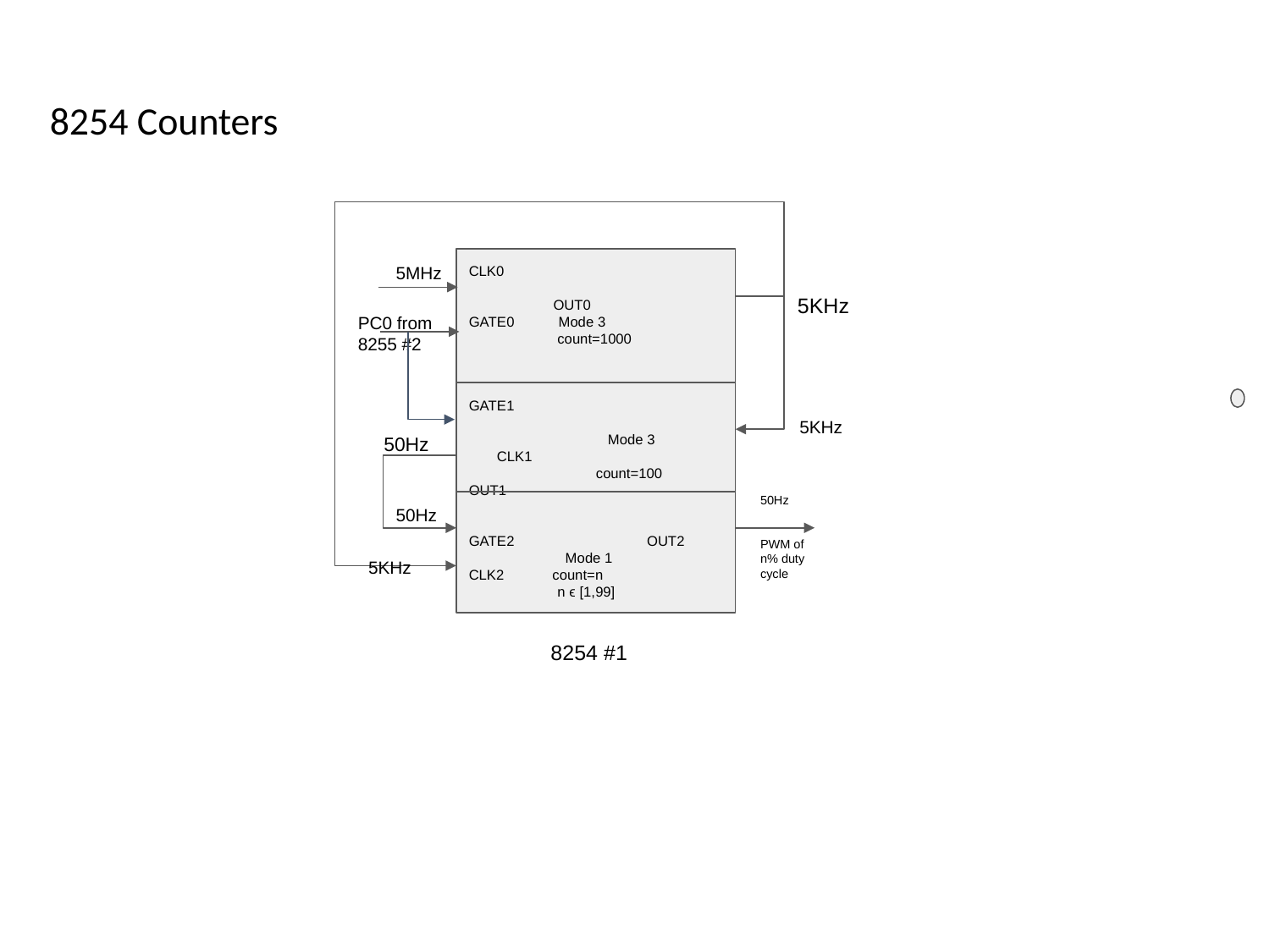

8254 Counters

CLK0
		                      OUT0
GATE0           Mode 3
                      count=1000

GATE1
	   Mode 3                        CLK1
        	count=100
OUT1

GATE2                                 OUT2
                        Mode 1
CLK2            count=n
                      n ϵ [1,99]
5MHz
5KHz

PC0 from 8255 #2

5KHz
50Hz

50Hz

PWM of n% duty cycle
50Hz
5KHz
8254 #1